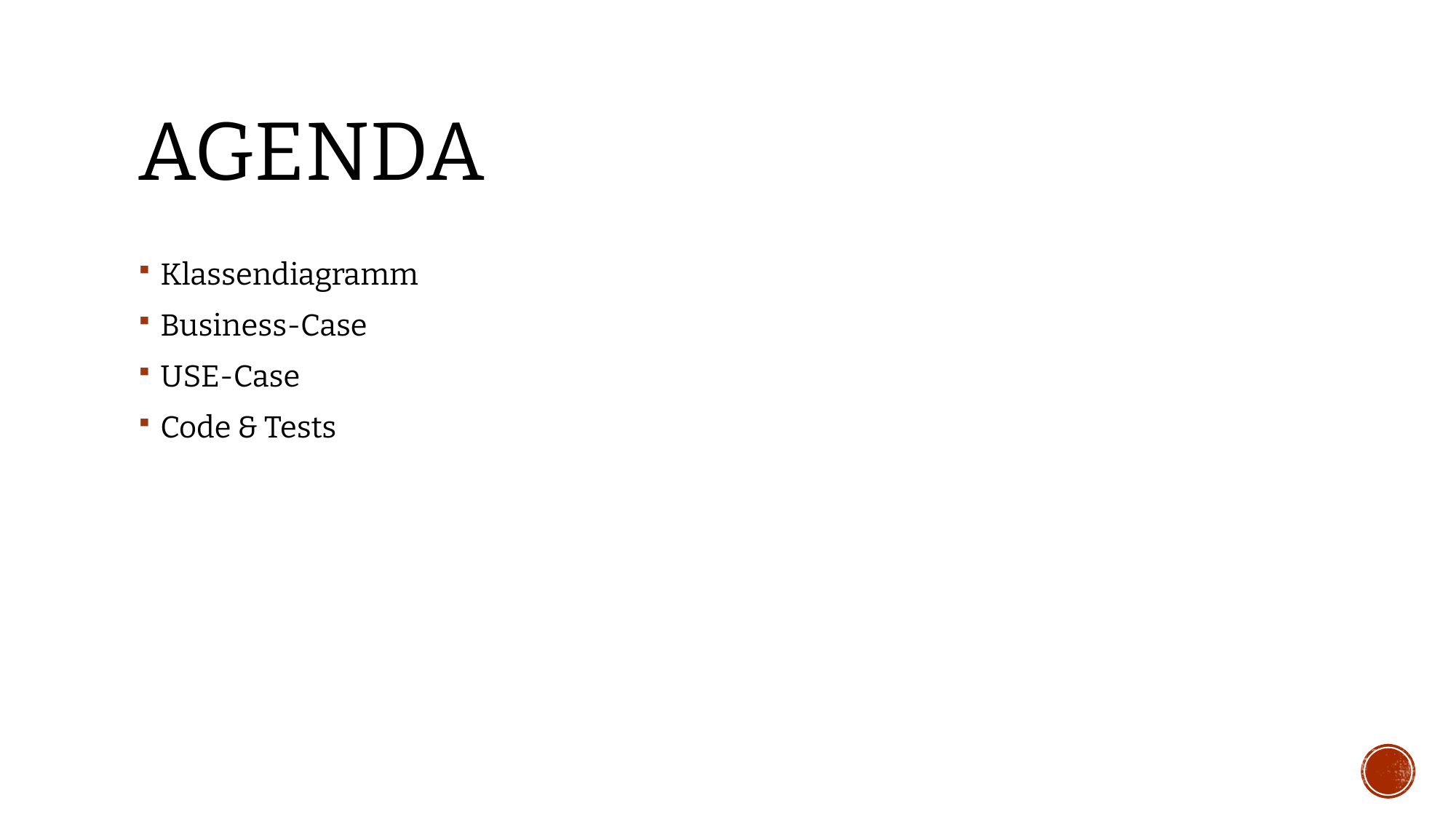

# Agenda
Klassendiagramm
Business-Case
USE-Case
Code & Tests